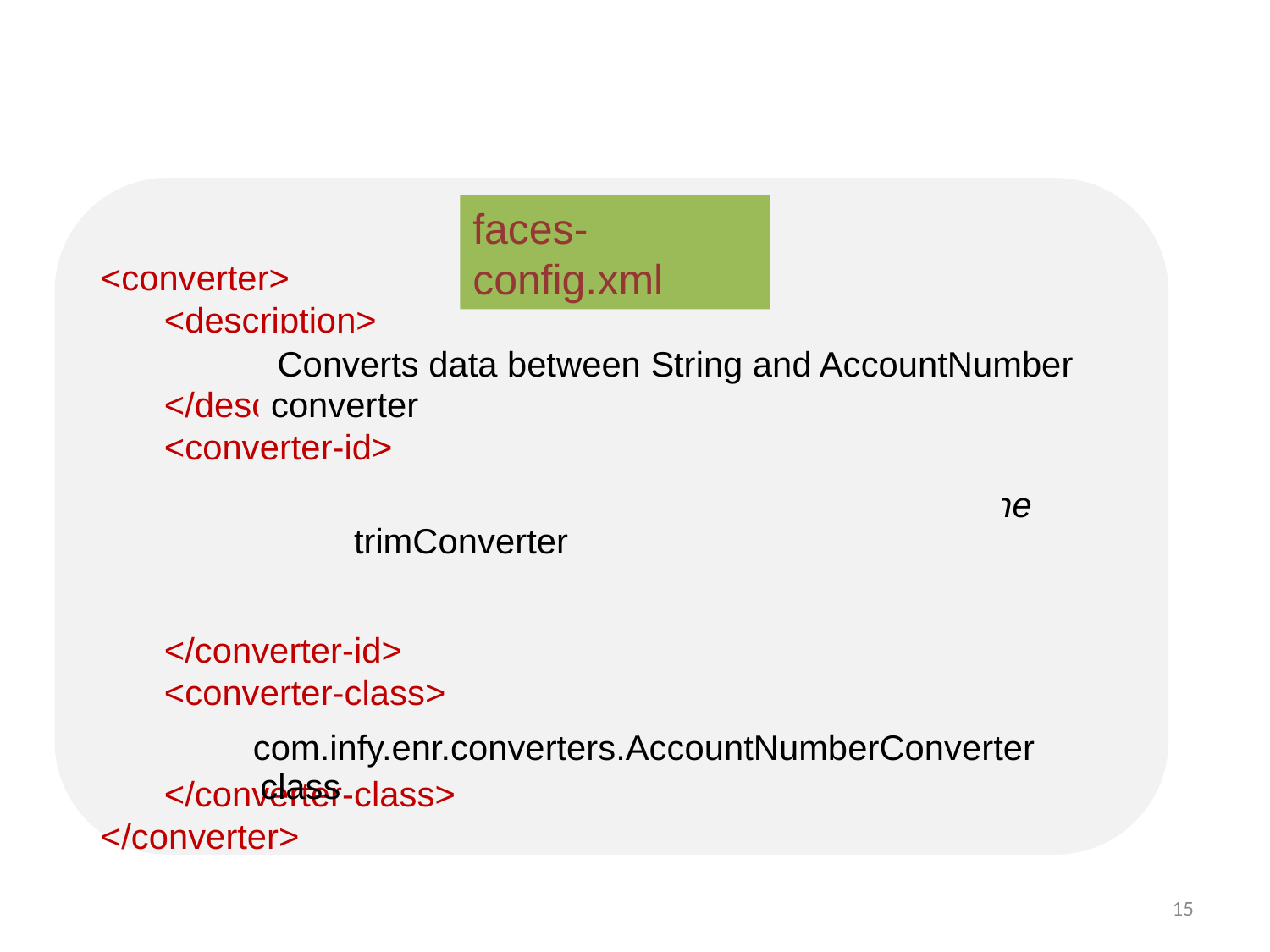

Step 2: Register the Custom Converter Class

<converter>
<description>

</description>
<converter-id>

</converter-id>
<converter-class>

</converter-class>
</converter>
faces-config.xml
This element identifies description for custom converter
Converts data between String and AccountNumber

trimConverter

This element identifies an ID that is used by the converter attribute of a UI component tag to apply the converter to the component’s data.
This element identifies the Converter implementation class
com.infy.enr.converters.AccountNumberConverter
15